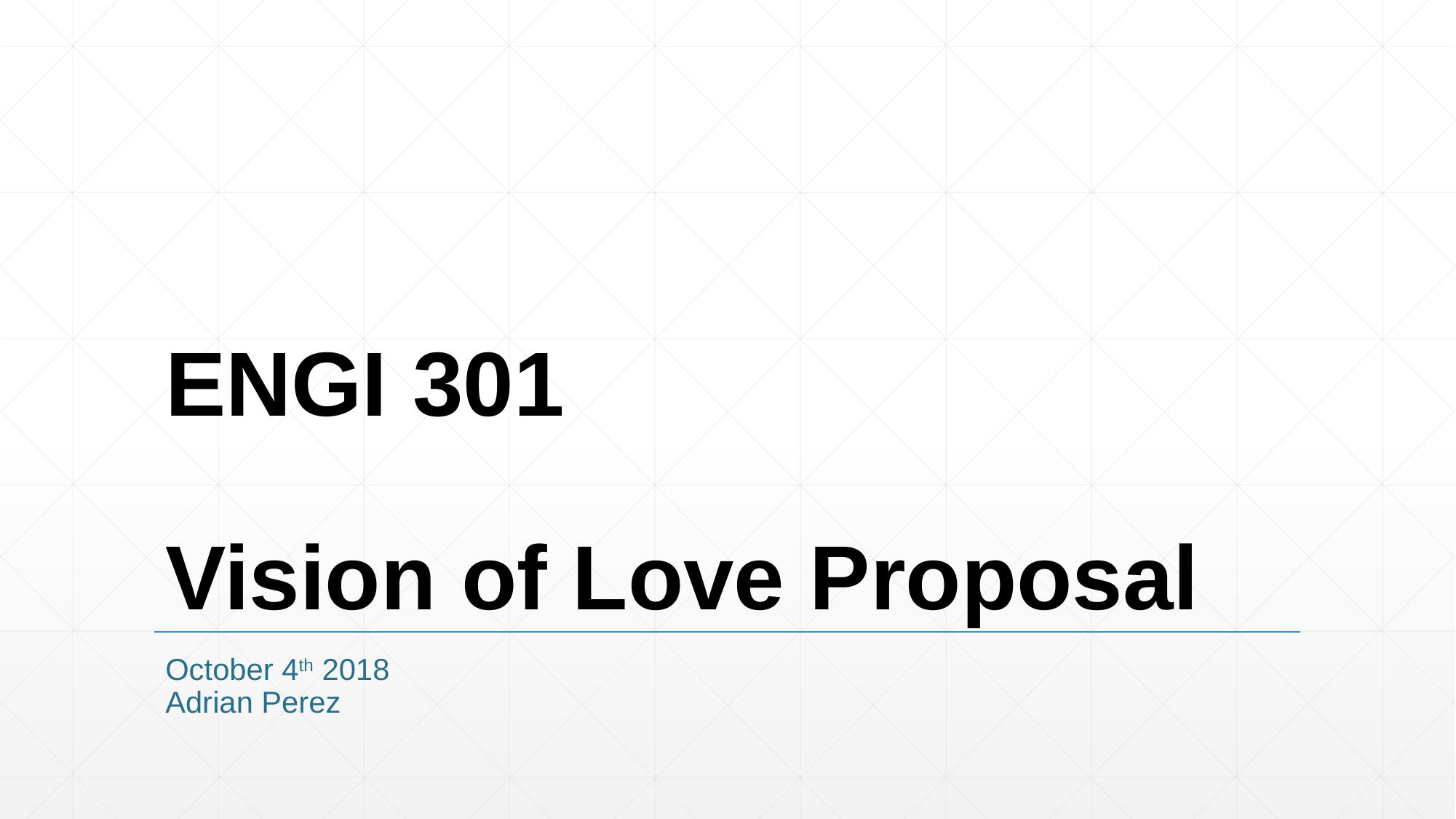

# ENGI 301 Vision of Love Proposal
October 4th 2018
Adrian Perez